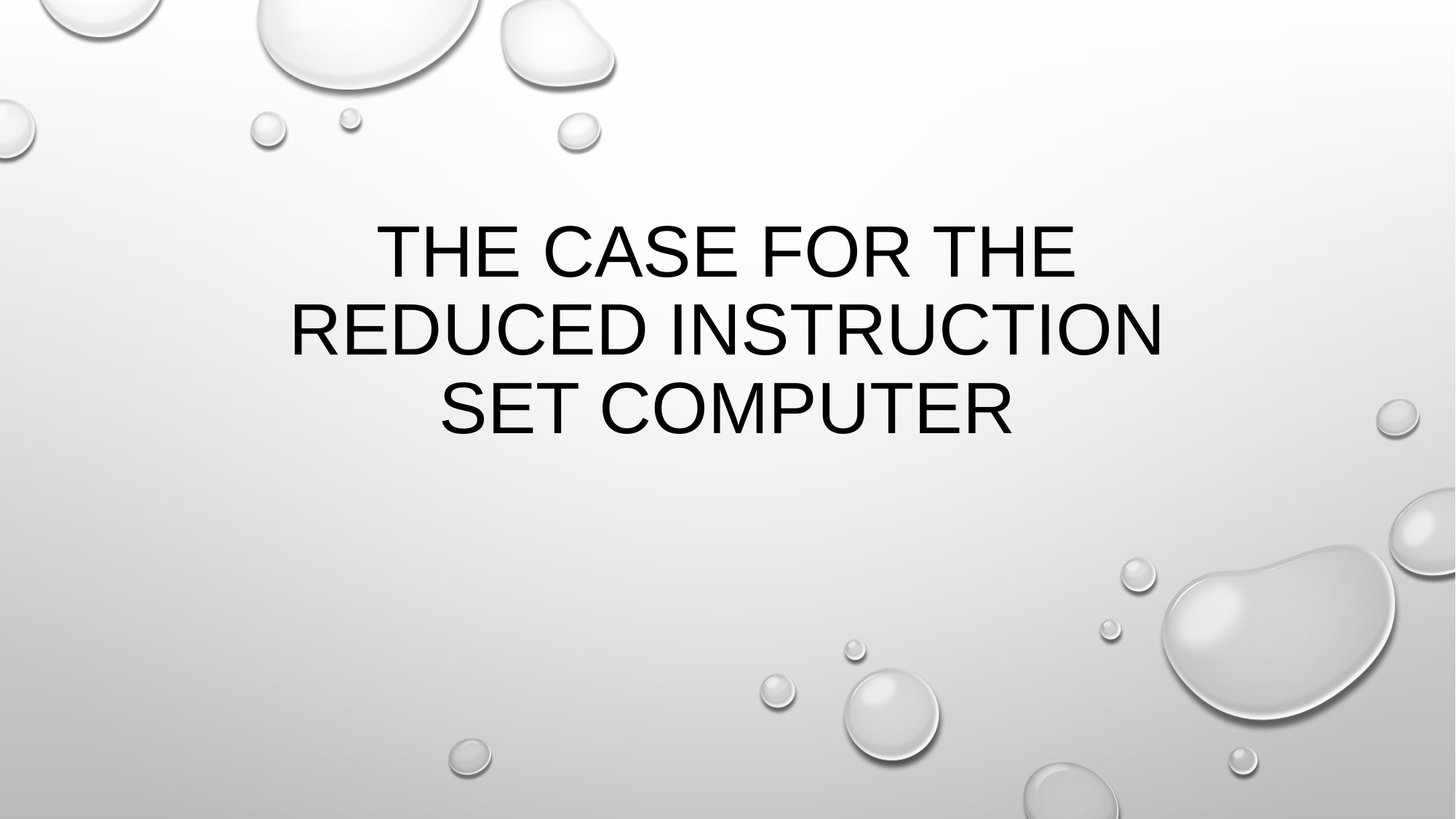

# The Case For The Reduced Instruction Set Computer